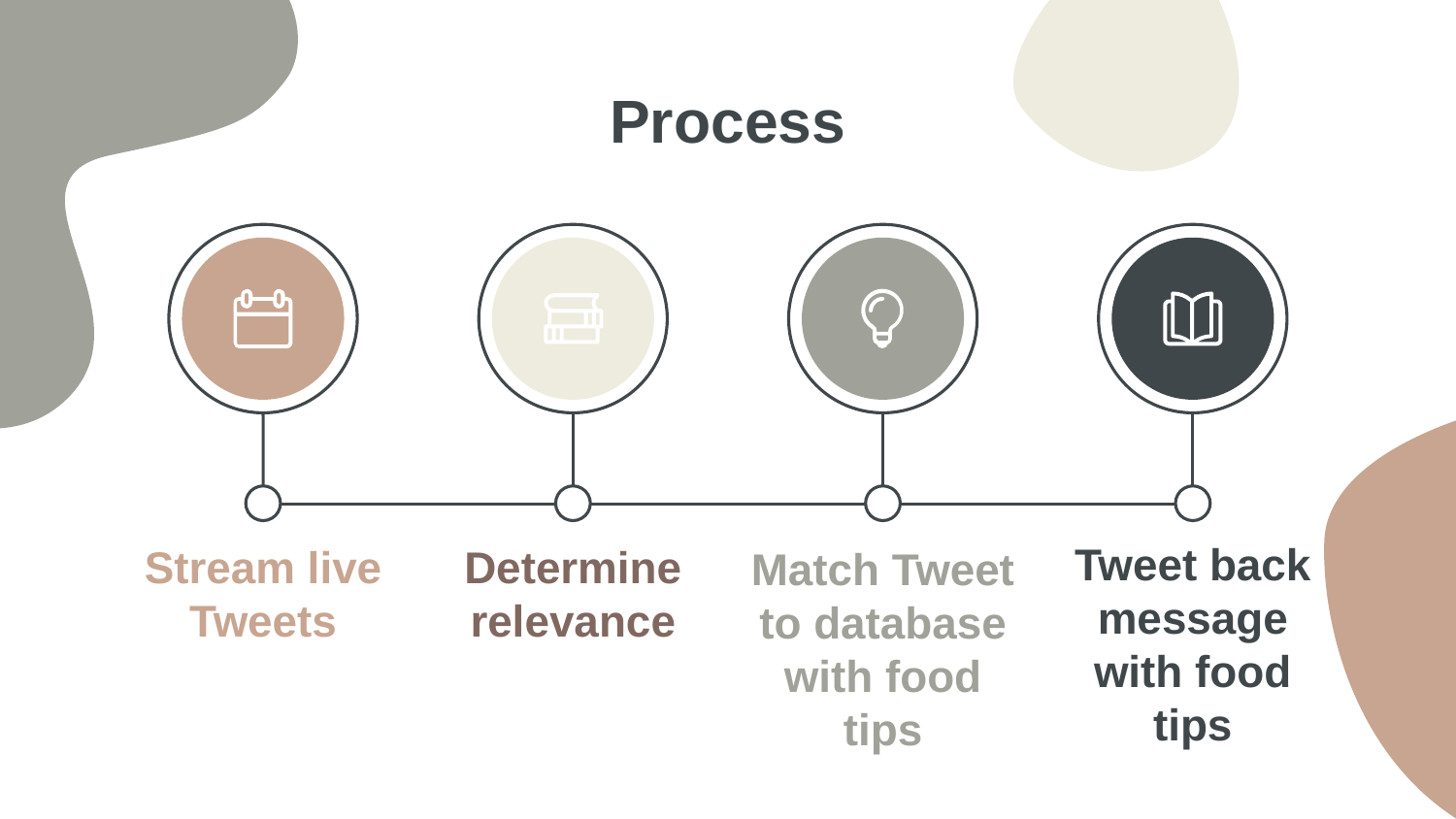

# Process

Match Tweet to database with food tips

Stream live Tweets
Determine relevance
Tweet back message with food tips